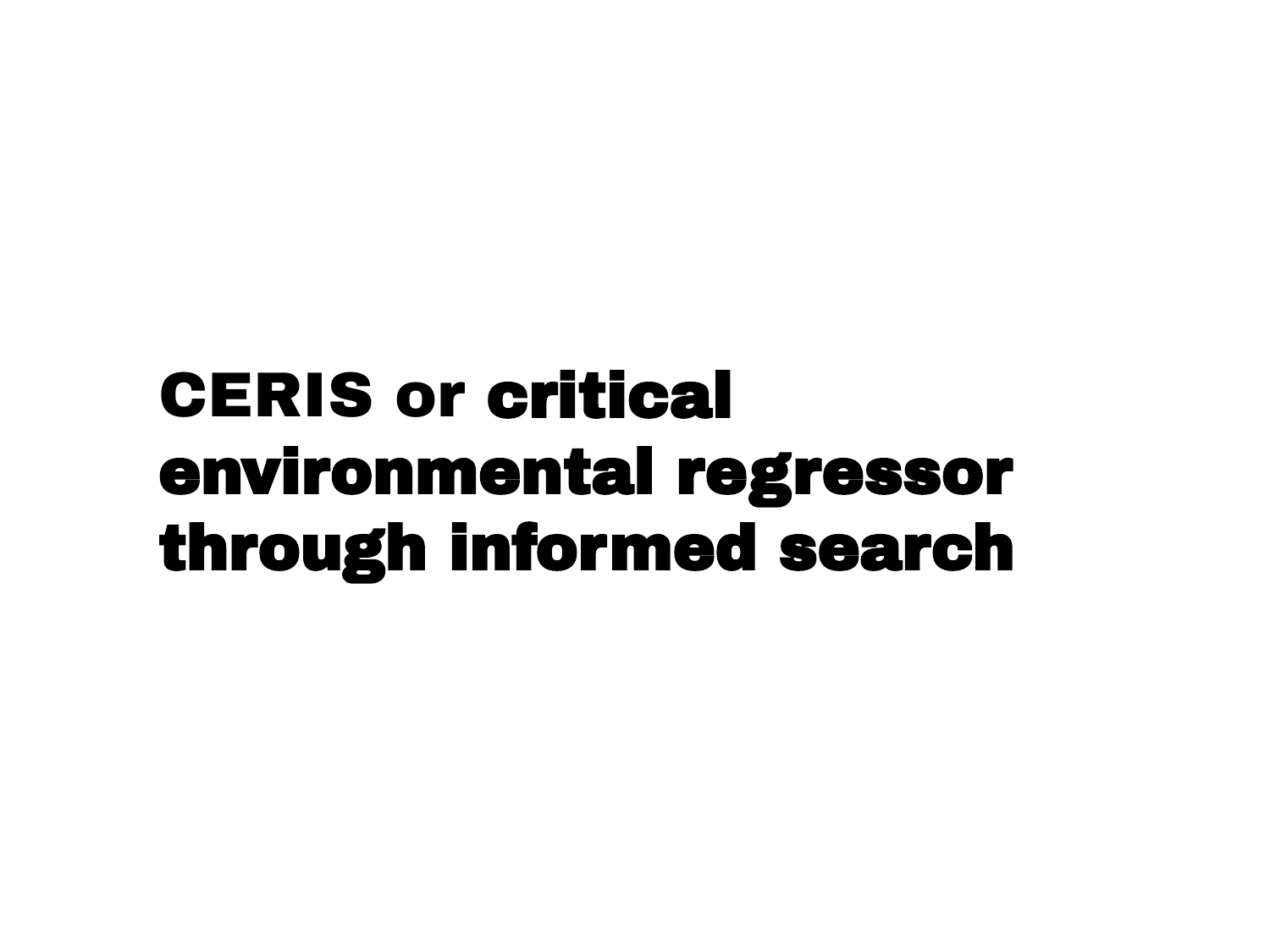

CERIS or critical environmental regressor through informed search